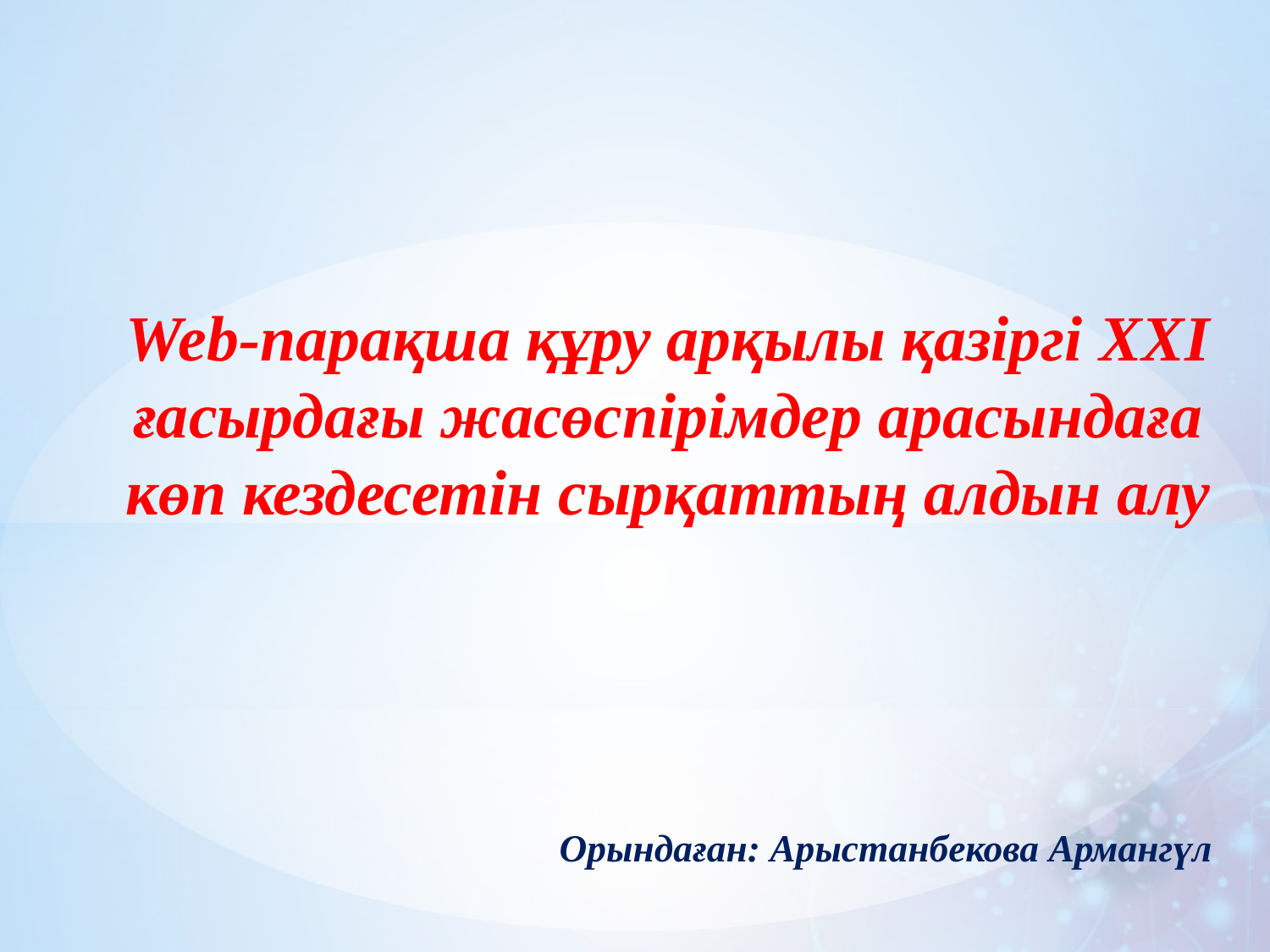

Web-парақша құру арқылы қазіргі XXI ғасырдағы жасөспірімдер арасындаға көп кездесетін сырқаттың алдын алу

Орындаған: Арыстанбекова Армангүл